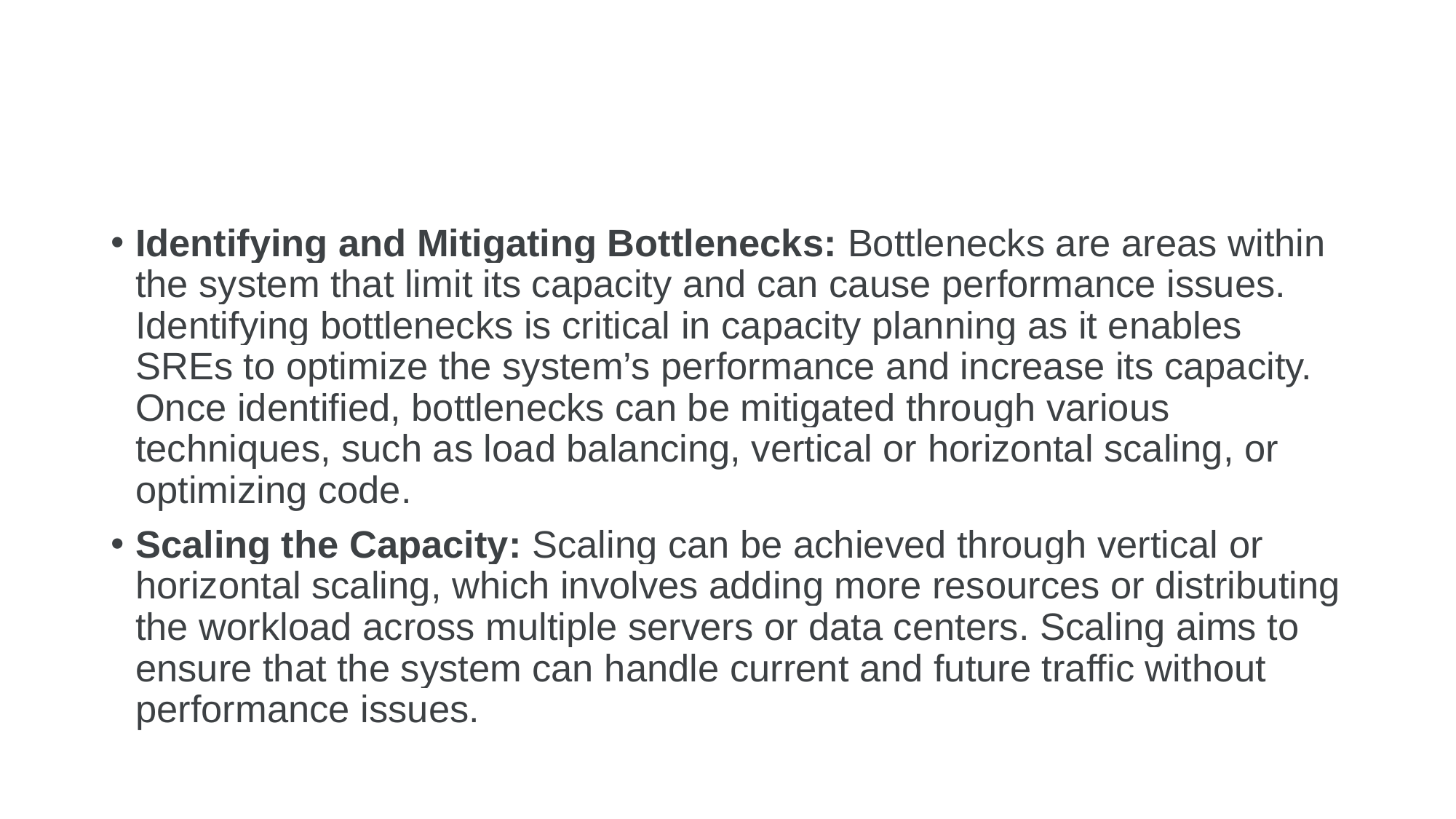

#
Identifying and Mitigating Bottlenecks: Bottlenecks are areas within the system that limit its capacity and can cause performance issues. Identifying bottlenecks is critical in capacity planning as it enables SREs to optimize the system’s performance and increase its capacity. Once identified, bottlenecks can be mitigated through various techniques, such as load balancing, vertical or horizontal scaling, or optimizing code.
Scaling the Capacity: Scaling can be achieved through vertical or horizontal scaling, which involves adding more resources or distributing the workload across multiple servers or data centers. Scaling aims to ensure that the system can handle current and future traffic without performance issues.